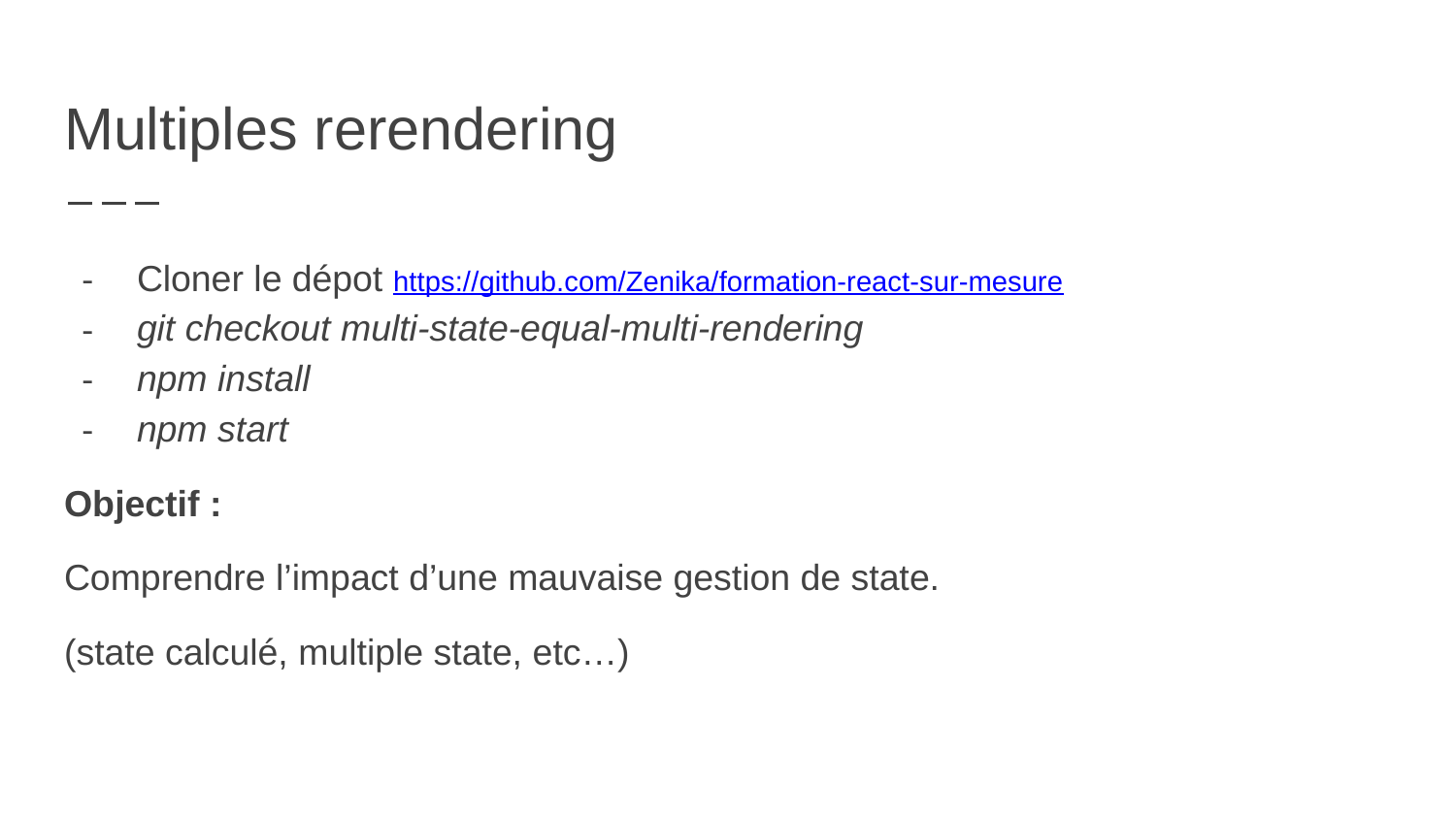

# Multiples rerendering
Cloner le dépot https://github.com/Zenika/formation-react-sur-mesure
git checkout multi-state-equal-multi-rendering
npm install
npm start
Objectif :
Comprendre l’impact d’une mauvaise gestion de state.
(state calculé, multiple state, etc…)